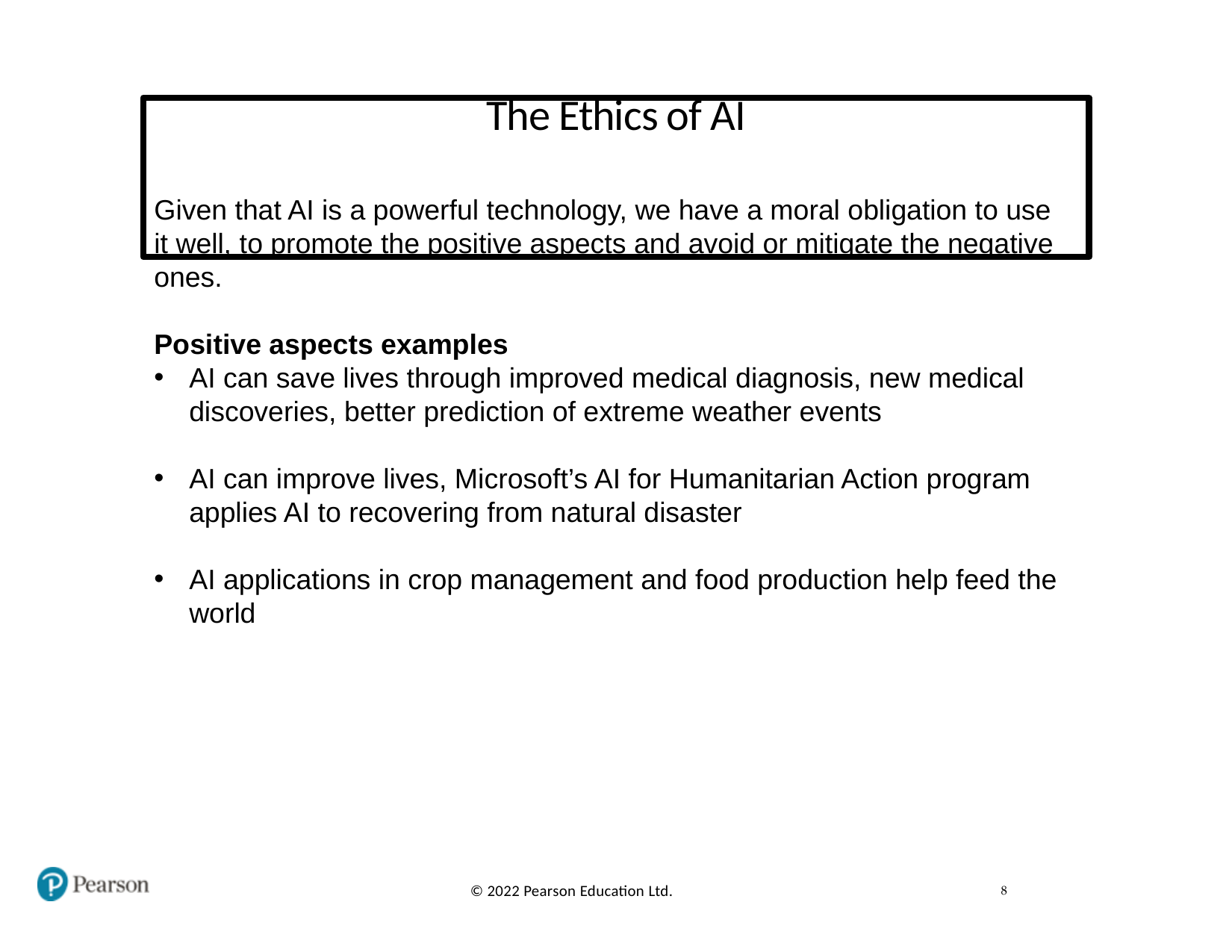

# The Ethics of AI
Given that AI is a powerful technology, we have a moral obligation to use it well, to promote the positive aspects and avoid or mitigate the negative ones.

Positive aspects examples
AI can save lives through improved medical diagnosis, new medical discoveries, better prediction of extreme weather events

AI can improve lives, Microsoft’s AI for Humanitarian Action program applies AI to recovering from natural disaster

AI applications in crop management and food production help feed the world

8